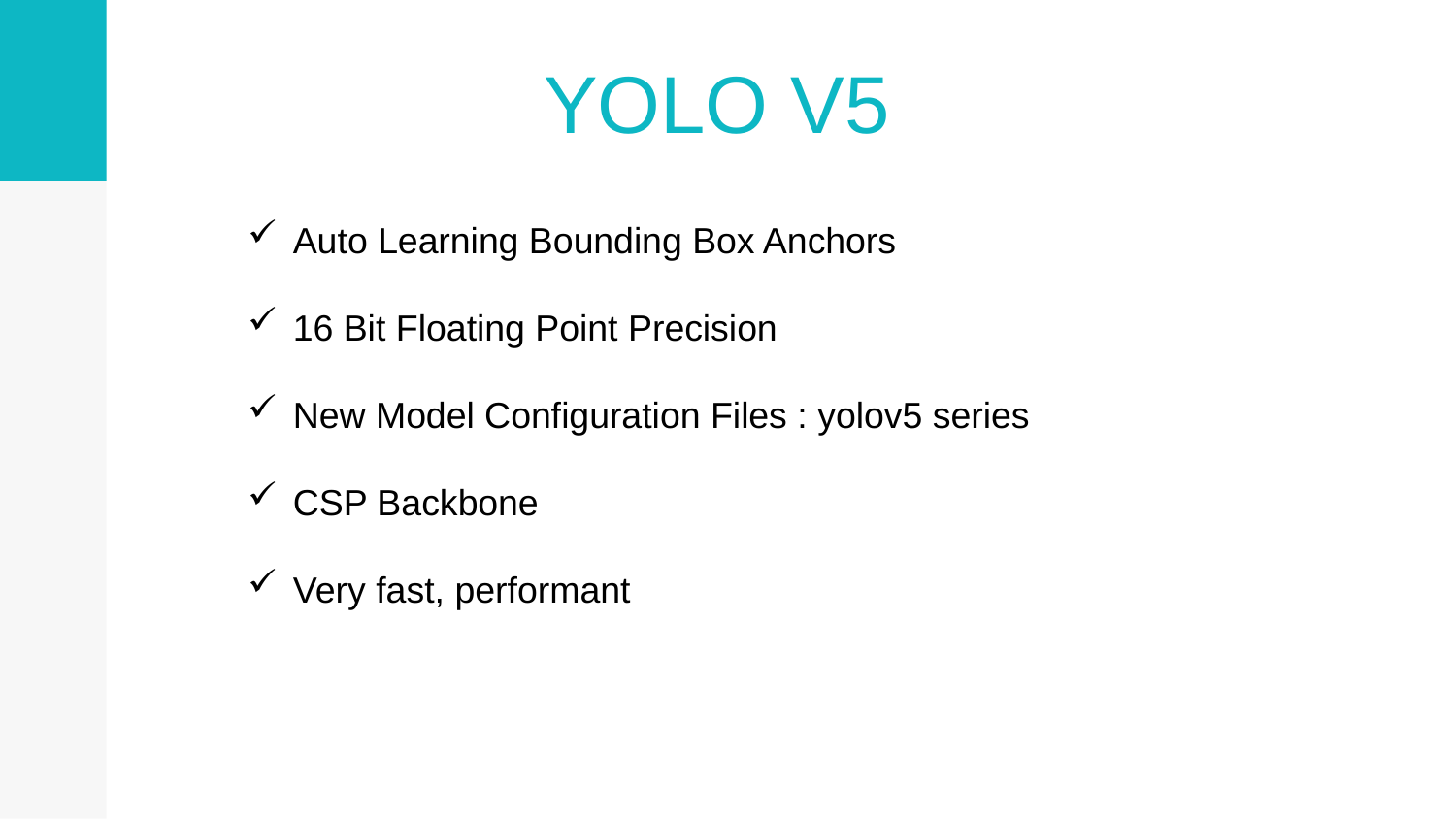

# YOLO V5
Auto Learning Bounding Box Anchors

16 Bit Floating Point Precision

New Model Configuration Files : yolov5 series

CSP Backbone

Very fast, performant